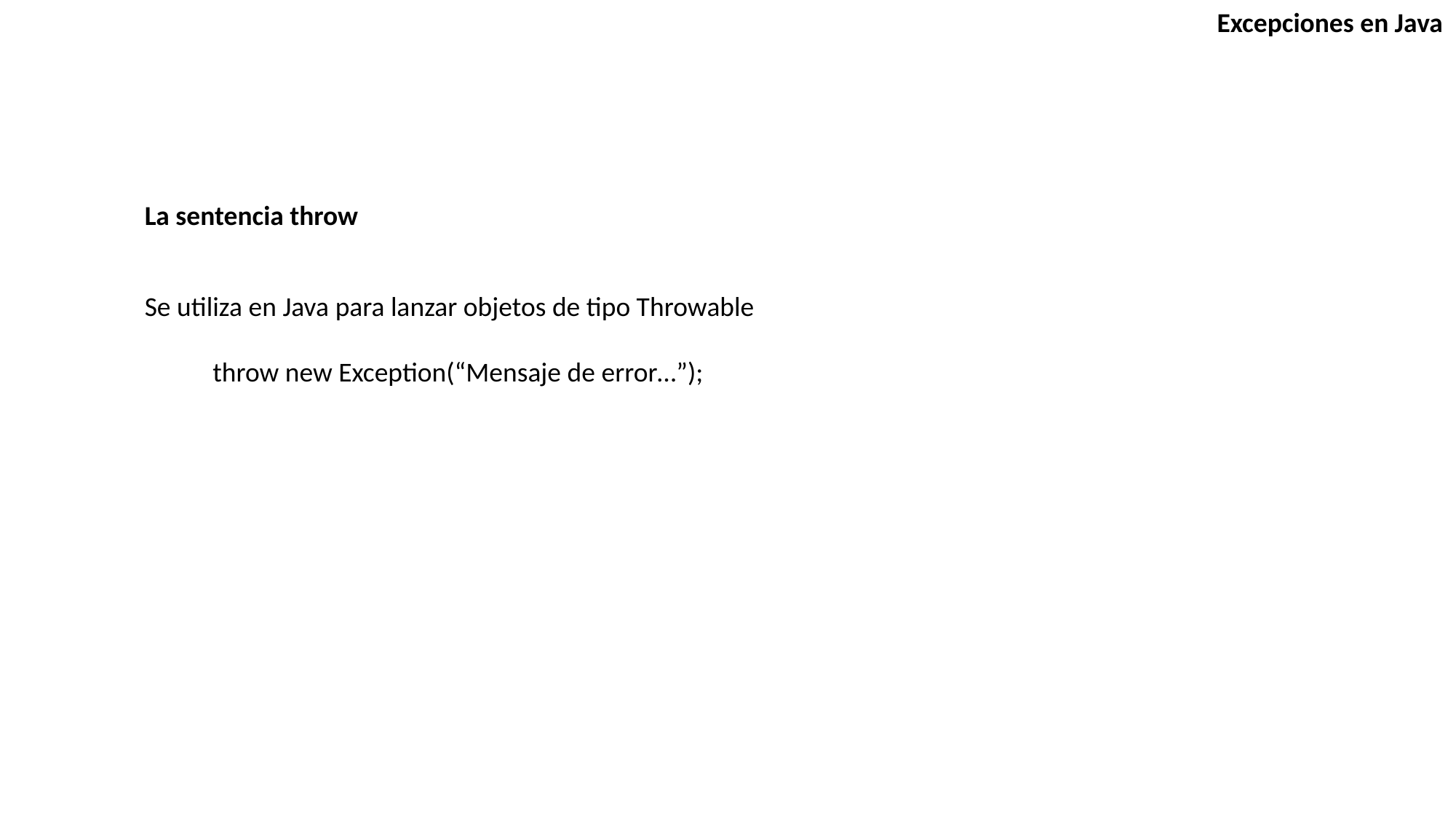

Excepciones en Java
La sentencia throw
Se utiliza en Java para lanzar objetos de tipo Throwable

           throw new Exception(“Mensaje de error…”);